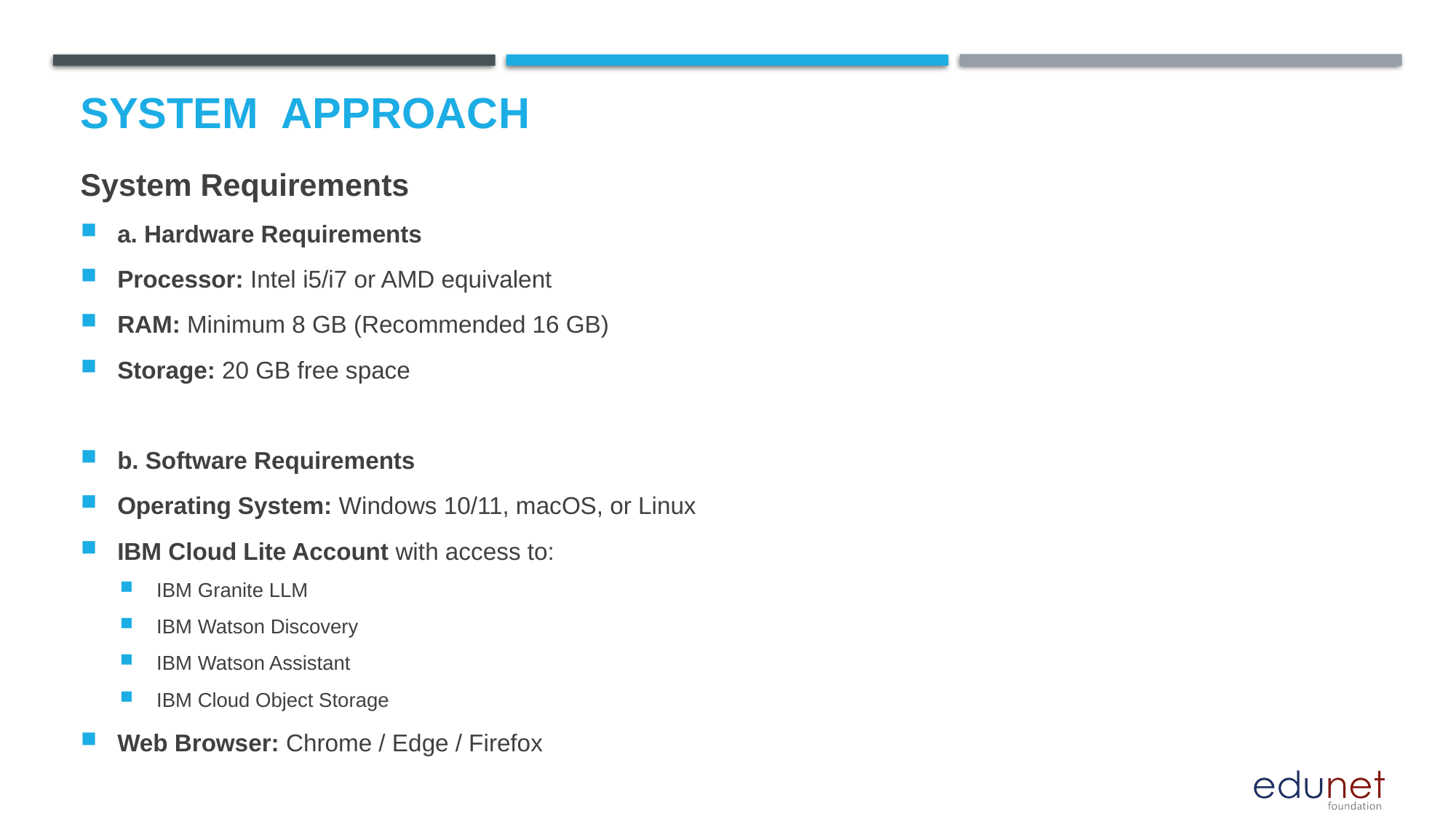

# System  Approach
System Requirements
a. Hardware Requirements
Processor: Intel i5/i7 or AMD equivalent
RAM: Minimum 8 GB (Recommended 16 GB)
Storage: 20 GB free space

b. Software Requirements
Operating System: Windows 10/11, macOS, or Linux
IBM Cloud Lite Account with access to:
IBM Granite LLM
IBM Watson Discovery
IBM Watson Assistant
IBM Cloud Object Storage
Web Browser: Chrome / Edge / Firefox